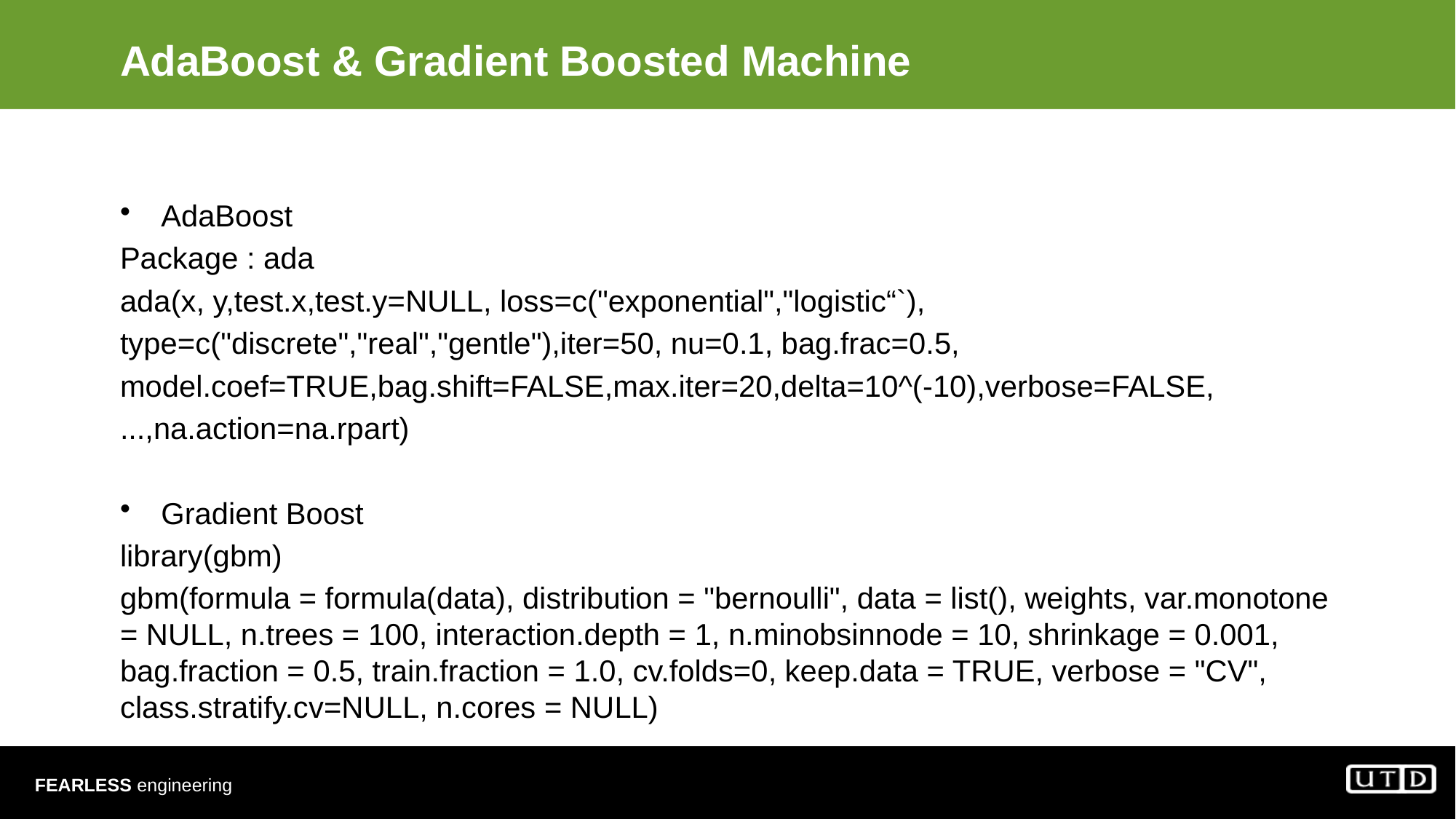

# AdaBoost & Gradient Boosted Machine
AdaBoost
Package : ada
ada(x, y,test.x,test.y=NULL, loss=c("exponential","logistic“`),
type=c("discrete","real","gentle"),iter=50, nu=0.1, bag.frac=0.5,
model.coef=TRUE,bag.shift=FALSE,max.iter=20,delta=10^(-10),verbose=FALSE,
...,na.action=na.rpart)

Gradient Boost
library(gbm)
gbm(formula = formula(data), distribution = "bernoulli", data = list(), weights, var.monotone = NULL, n.trees = 100, interaction.depth = 1, n.minobsinnode = 10, shrinkage = 0.001, bag.fraction = 0.5, train.fraction = 1.0, cv.folds=0, keep.data = TRUE, verbose = "CV", class.stratify.cv=NULL, n.cores = NULL)